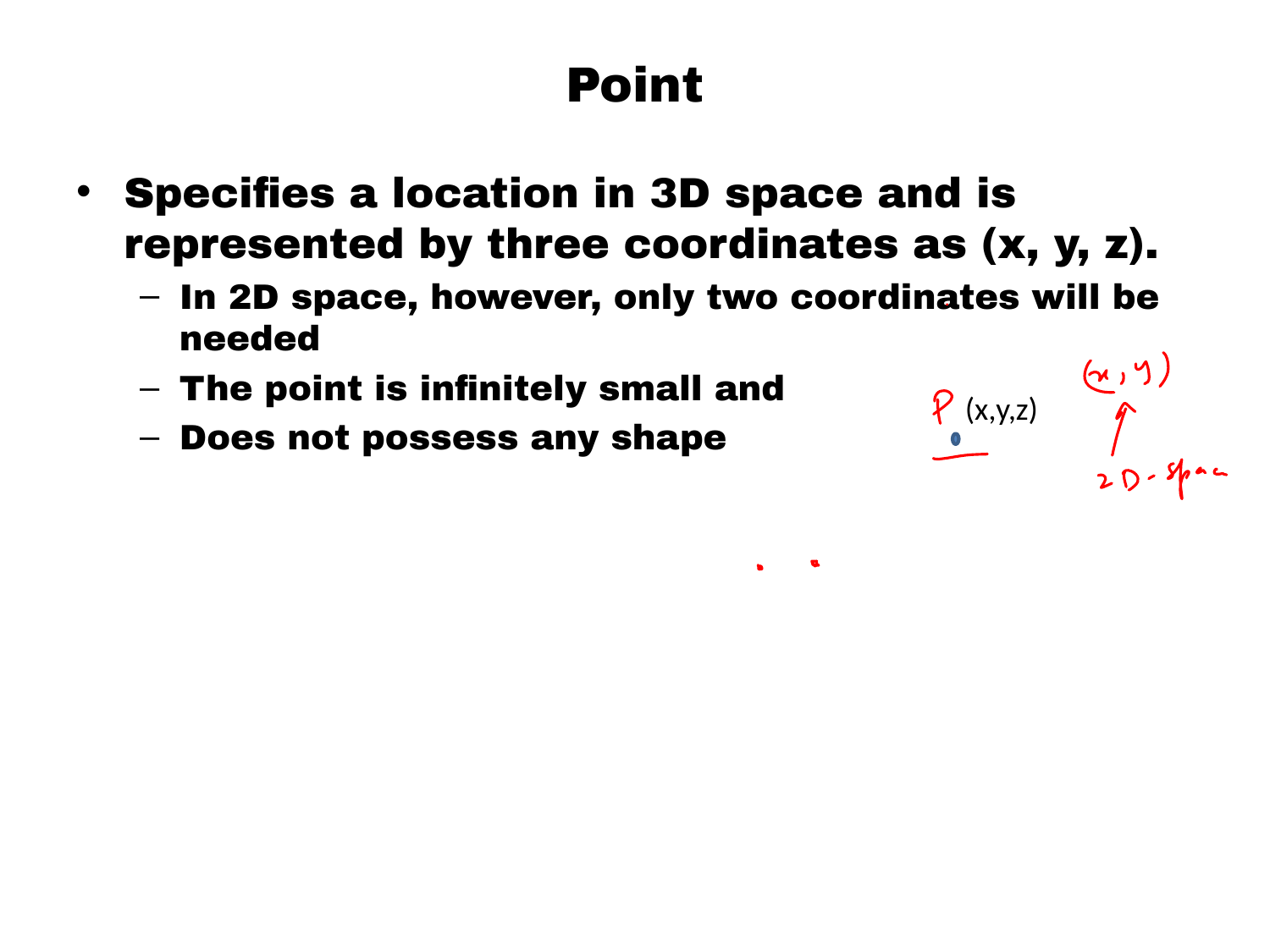

# Point
Specifies a location in 3D space and is represented by three coordinates as (x, y, z).
In 2D space, however, only two coordinates will be needed
The point is infinitely small and
Does not possess any shape
(x,y,z)